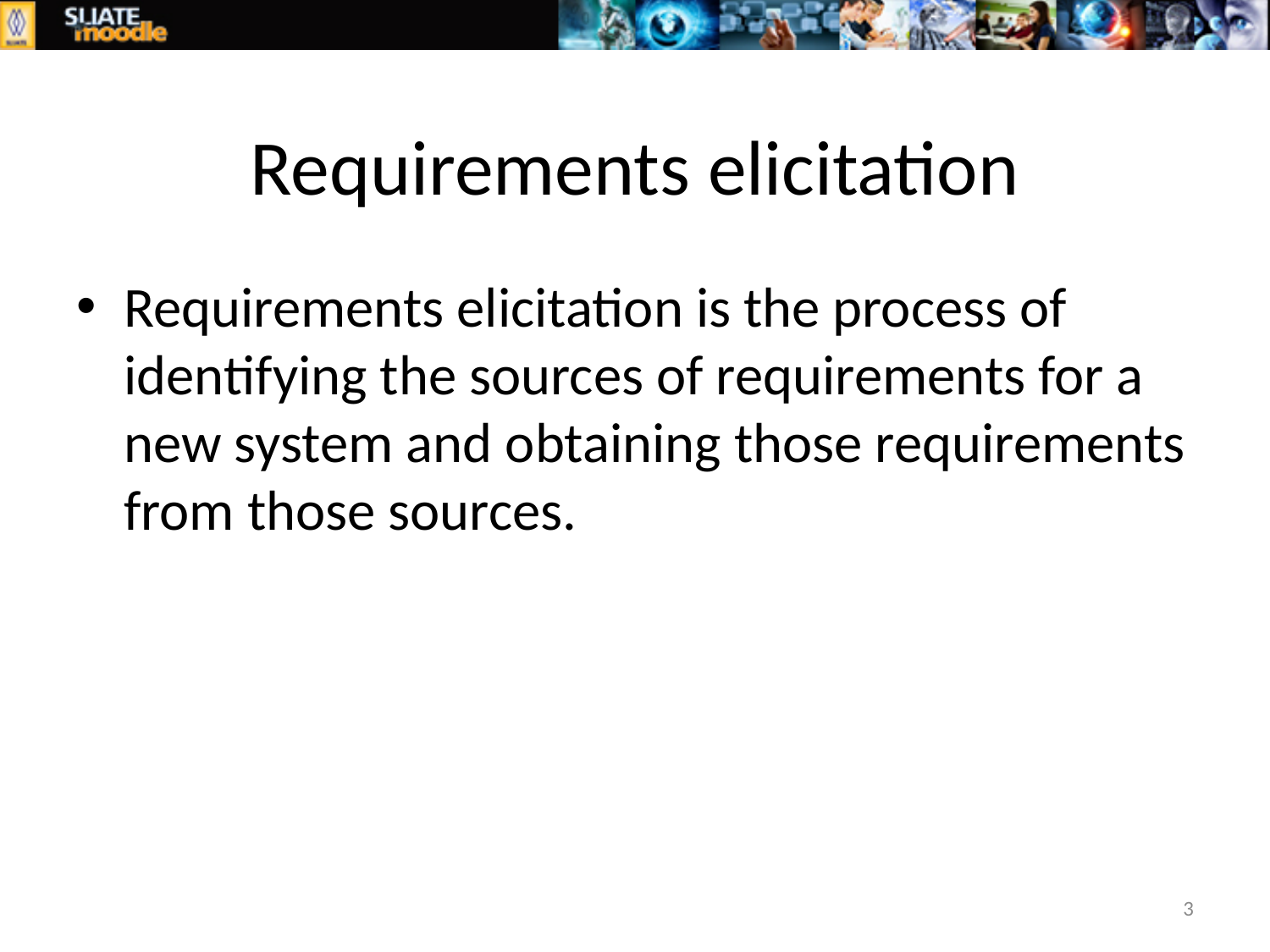

# Requirements elicitation
Requirements elicitation is the process of identifying the sources of requirements for a new system and obtaining those requirements from those sources.

3